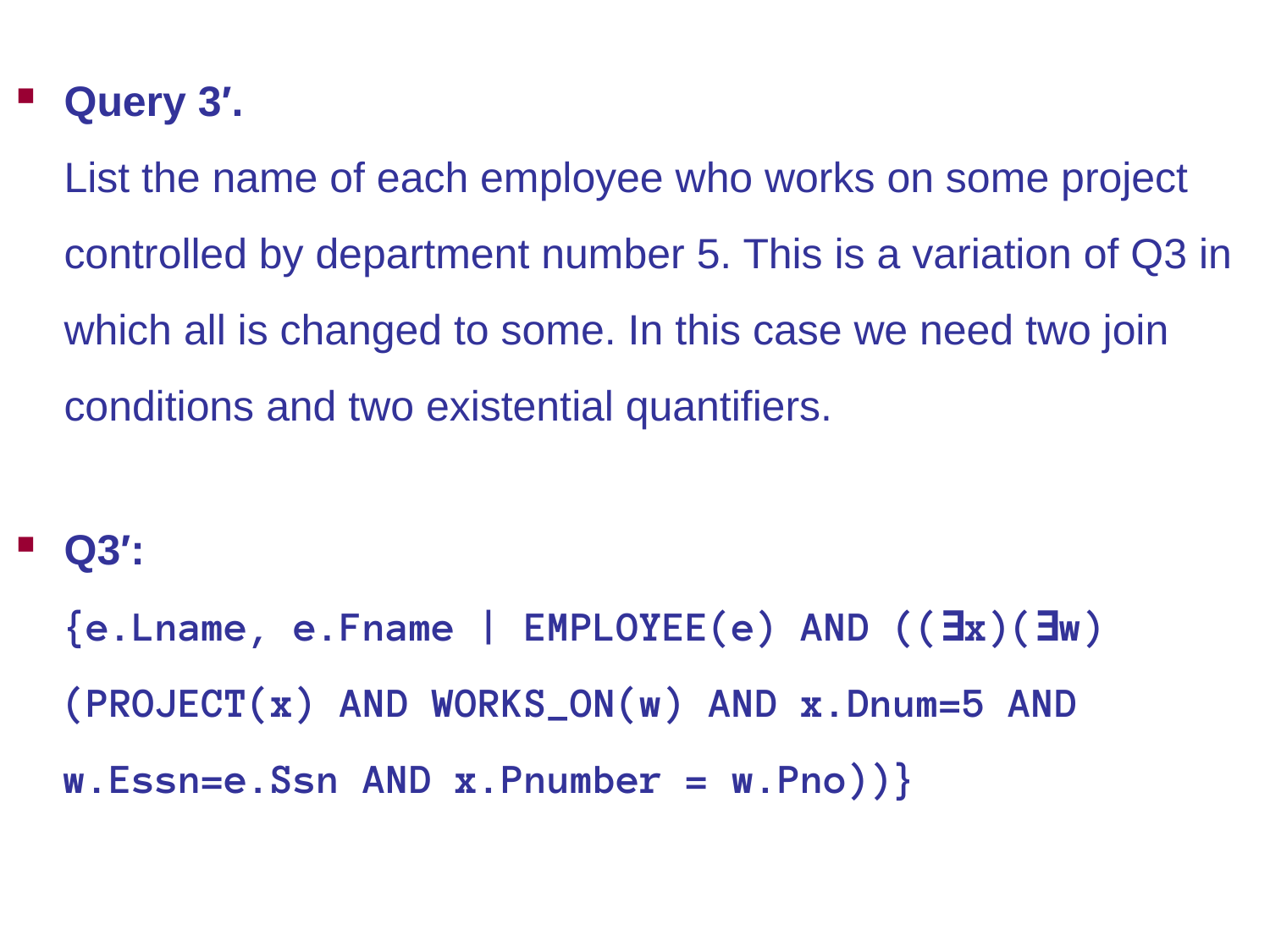

Query 3′.
List the name of each employee who works on some project controlled by department number 5. This is a variation of Q3 in which all is changed to some. In this case we need two join conditions and two existential quantifiers.

Q3′:
{e.Lname, e.Fname | EMPLOYEE(e) AND ((∃x)(∃w) (PROJECT(x) AND WORKS_ON(w) AND x.Dnum=5 AND w.Essn=e.Ssn AND x.Pnumber = w.Pno))}